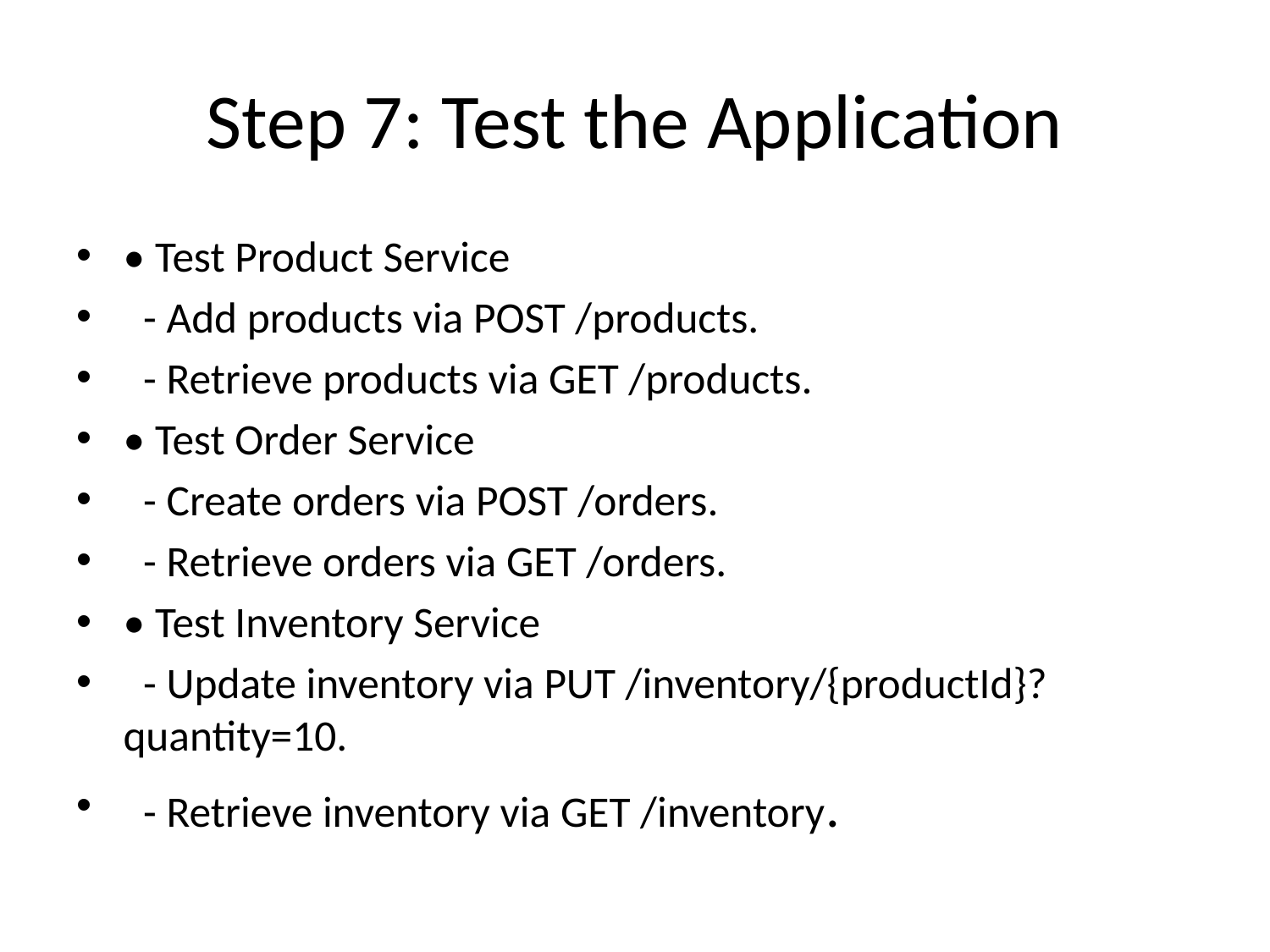

# Step 7: Test the Application
• Test Product Service
  - Add products via POST /products.
  - Retrieve products via GET /products.
• Test Order Service
  - Create orders via POST /orders.
  - Retrieve orders via GET /orders.
• Test Inventory Service
  - Update inventory via PUT /inventory/{productId}?quantity=10.
  - Retrieve inventory via GET /inventory.